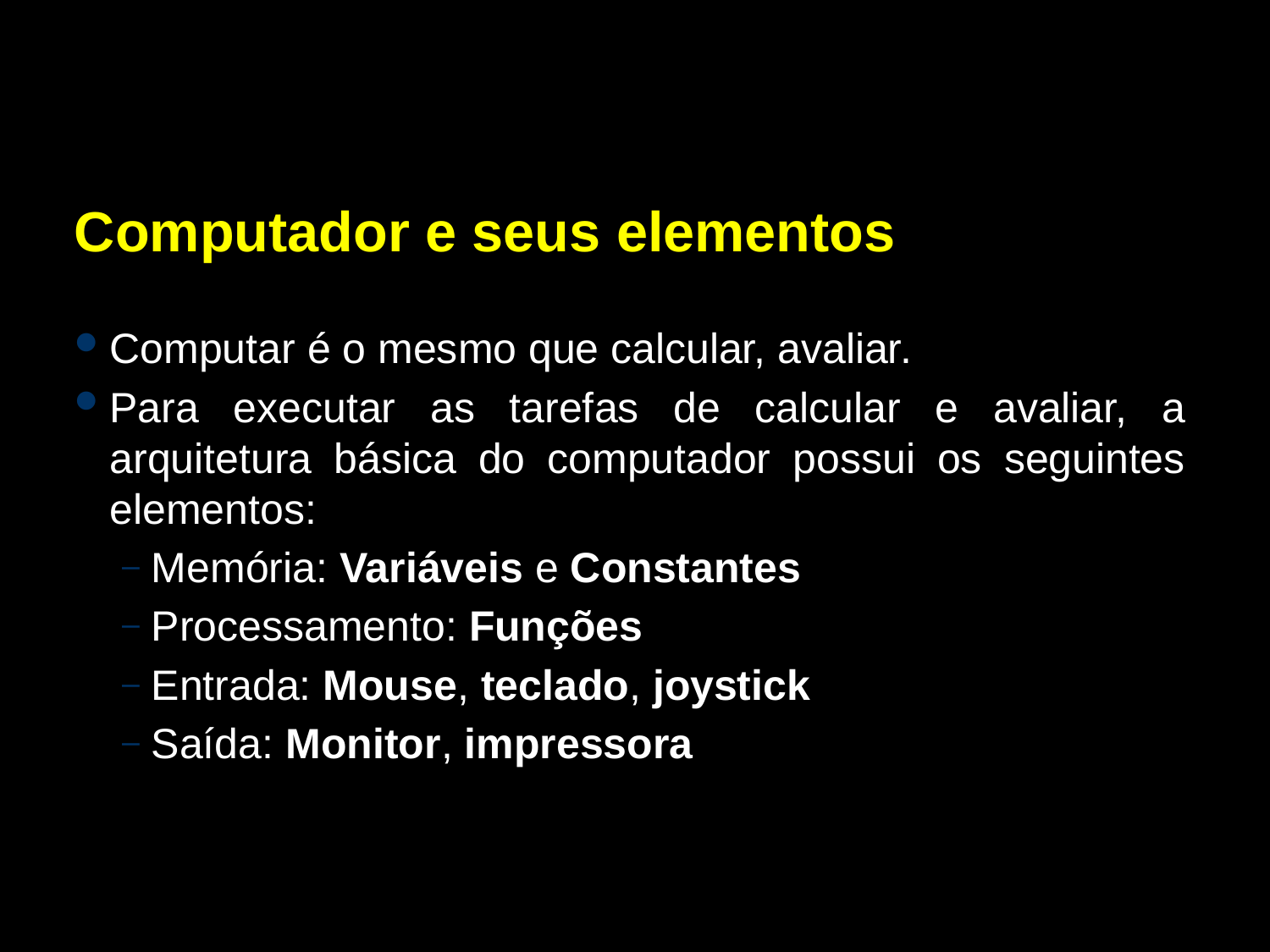

Computador e seus elementos
Computar é o mesmo que calcular, avaliar.
Para executar as tarefas de calcular e avaliar, a arquitetura básica do computador possui os seguintes elementos:
Memória: Variáveis e Constantes
Processamento: Funções
Entrada: Mouse, teclado, joystick
Saída: Monitor, impressora